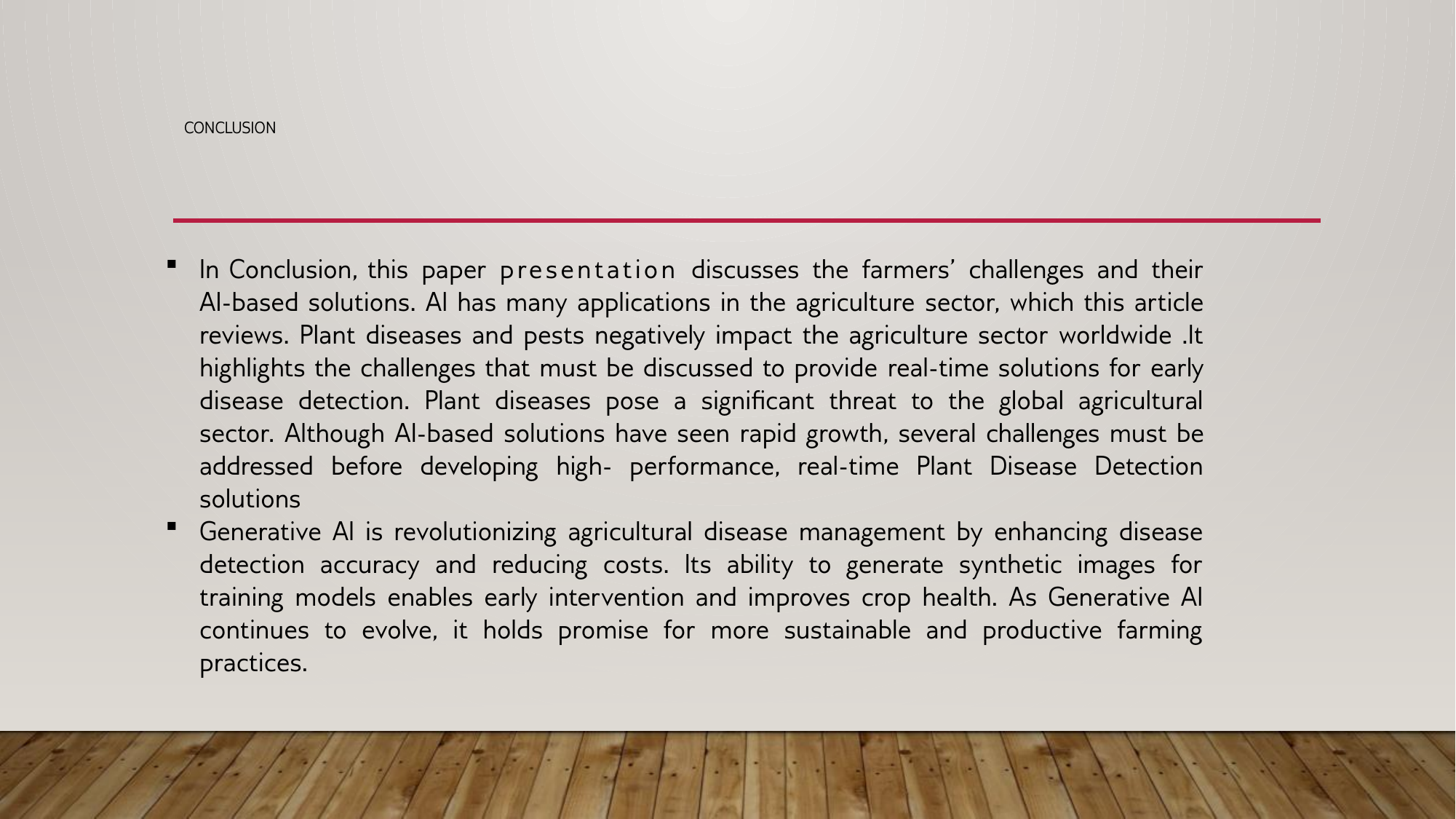

# Conclusion
In Conclusion, this paper presentation discusses the farmers’ challenges and their AI-based solutions. AI has many applications in the agriculture sector, which this article reviews. Plant diseases and pests negatively impact the agriculture sector worldwide .It highlights the challenges that must be discussed to provide real-time solutions for early disease detection. Plant diseases pose a significant threat to the global agricultural sector. Although AI-based solutions have seen rapid growth, several challenges must be addressed before developing high- performance, real-time Plant Disease Detection solutions
Generative AI is revolutionizing agricultural disease management by enhancing disease detection accuracy and reducing costs. Its ability to generate synthetic images for training models enables early intervention and improves crop health. As Generative AI continues to evolve, it holds promise for more sustainable and productive farming practices.